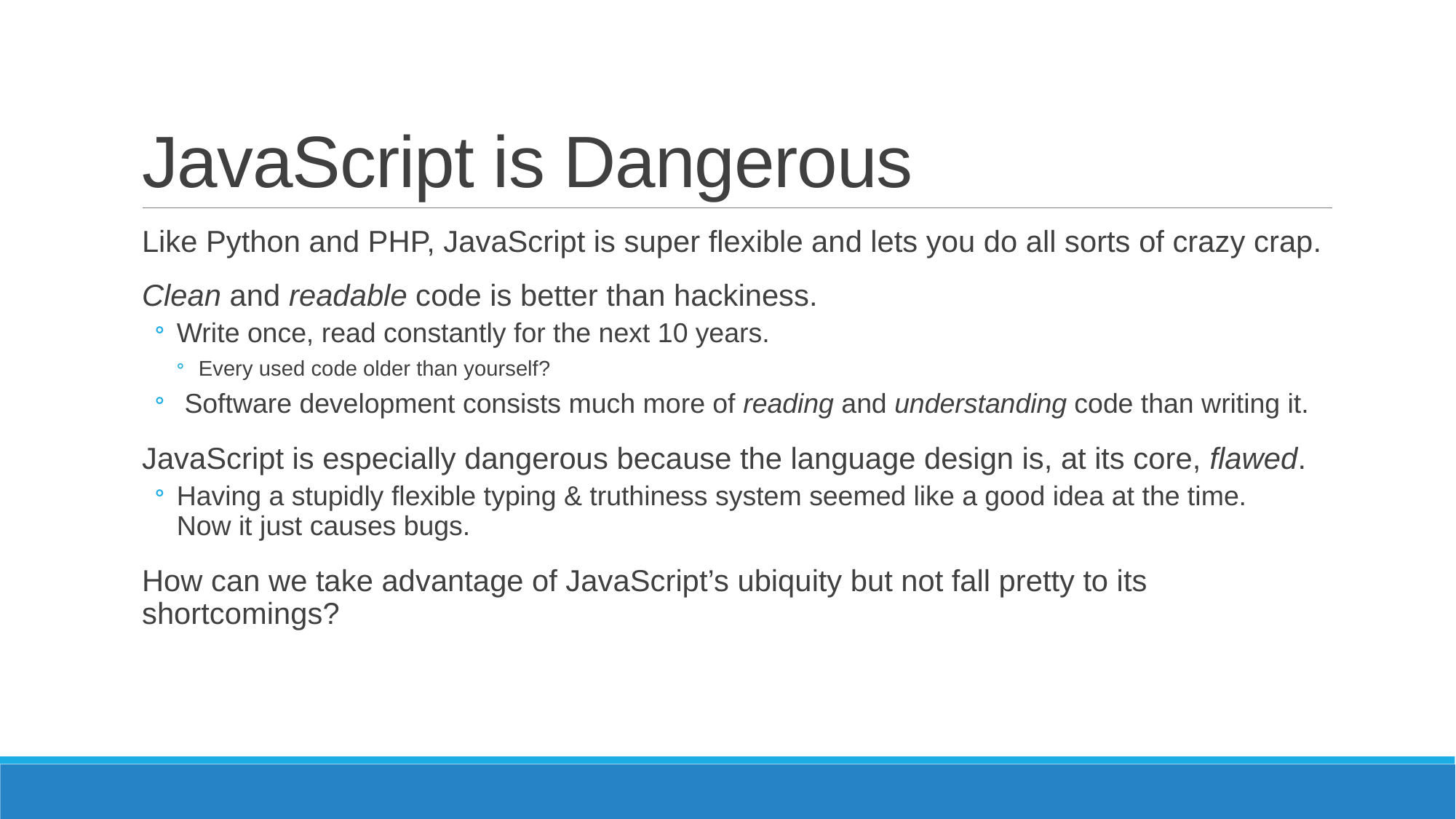

# JavaScript is Dangerous
Like Python and PHP, JavaScript is super flexible and lets you do all sorts of crazy crap.
Clean and readable code is better than hackiness.
Write once, read constantly for the next 10 years.
Every used code older than yourself?
 Software development consists much more of reading and understanding code than writing it.
JavaScript is especially dangerous because the language design is, at its core, flawed.
Having a stupidly flexible typing & truthiness system seemed like a good idea at the time.
Now it just causes bugs.
How can we take advantage of JavaScript’s ubiquity but not fall pretty to its shortcomings?